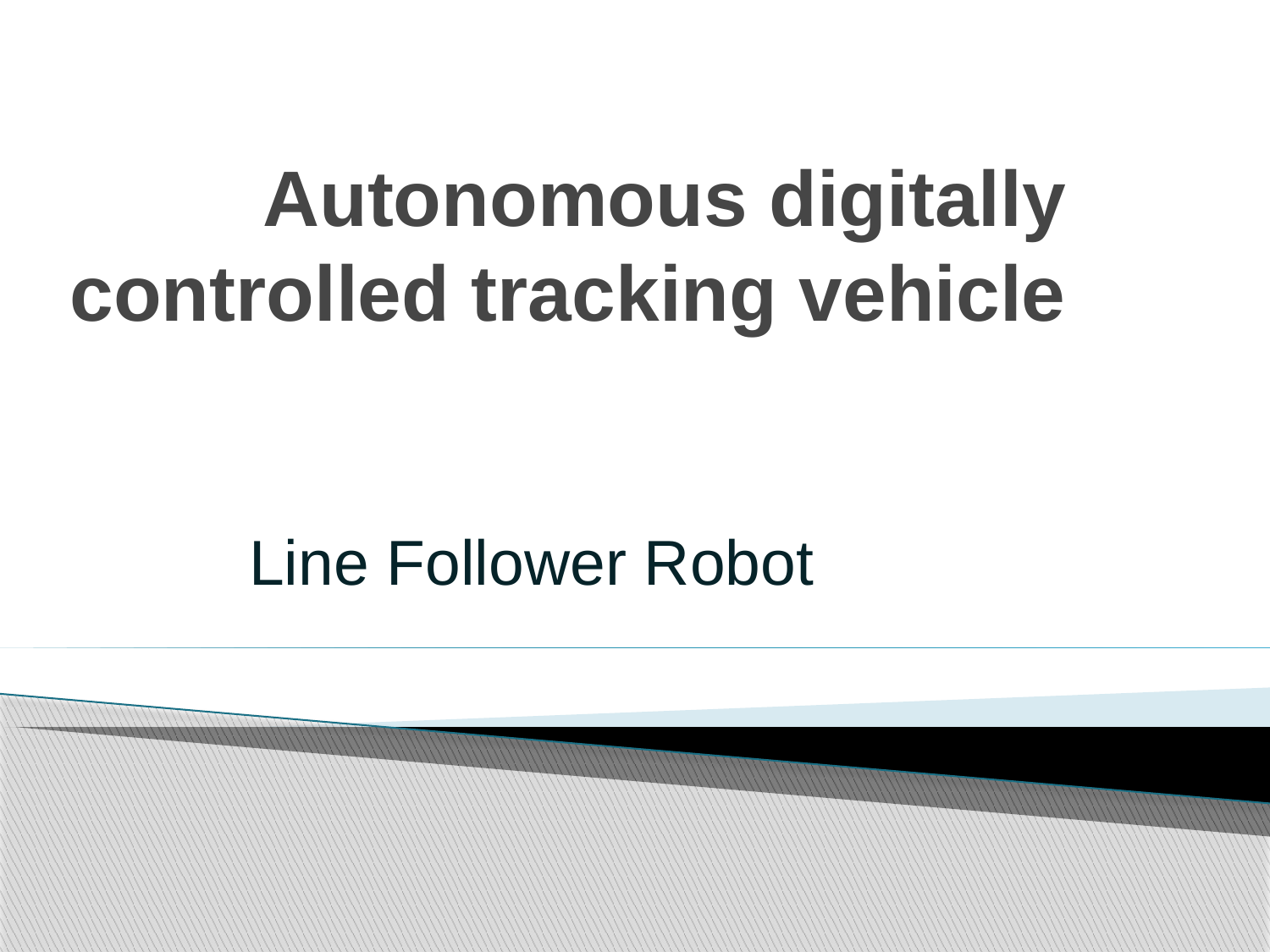

# Autonomous digitally controlled tracking vehicle
Line Follower Robot